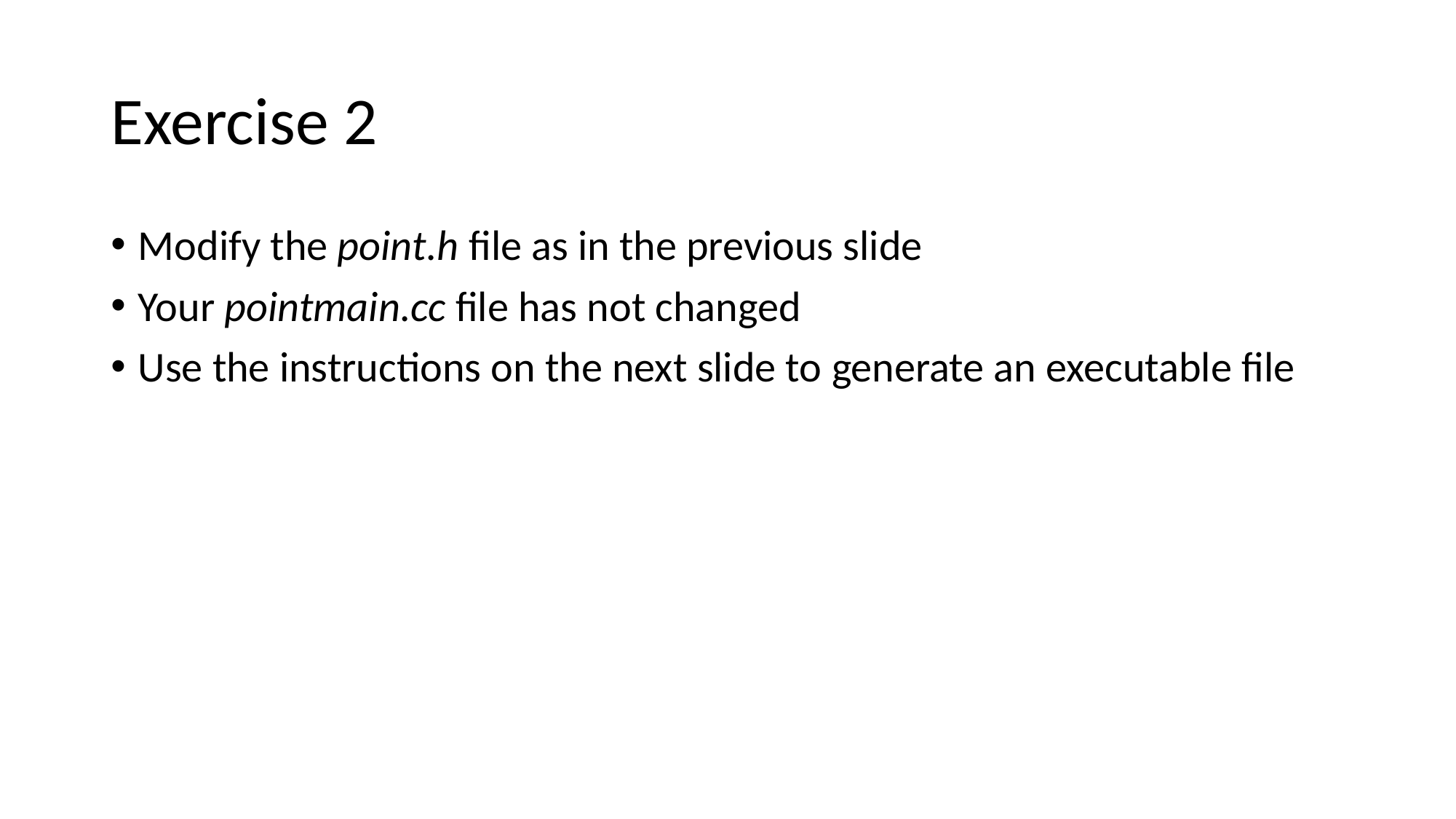

# Exercise 2
Modify the point.h file as in the previous slide
Your pointmain.cc file has not changed
Use the instructions on the next slide to generate an executable file